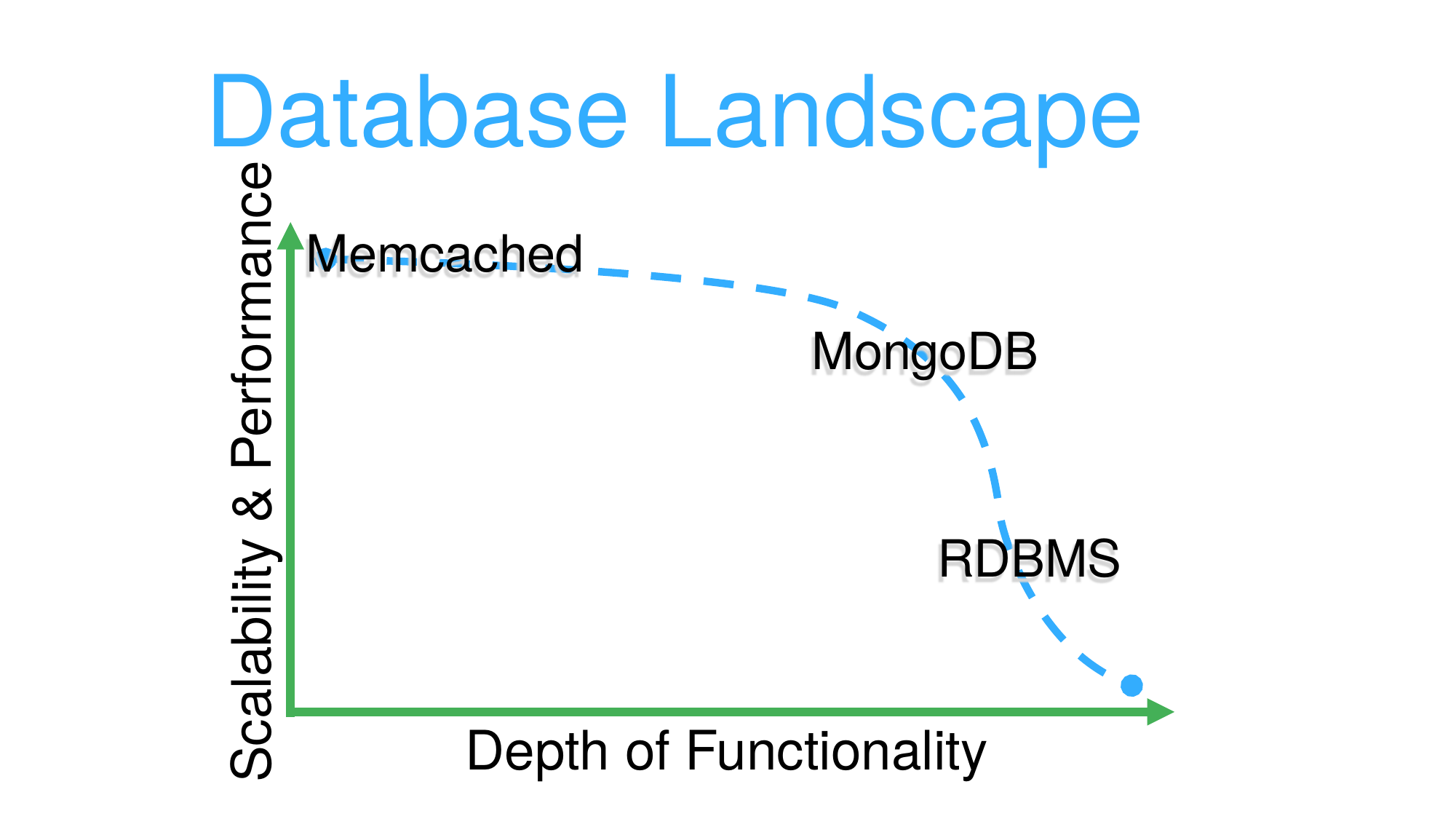

# Database Landscape
Memcached

MongoDB
Scalability & Performance
RDBMS
Depth of Functionality